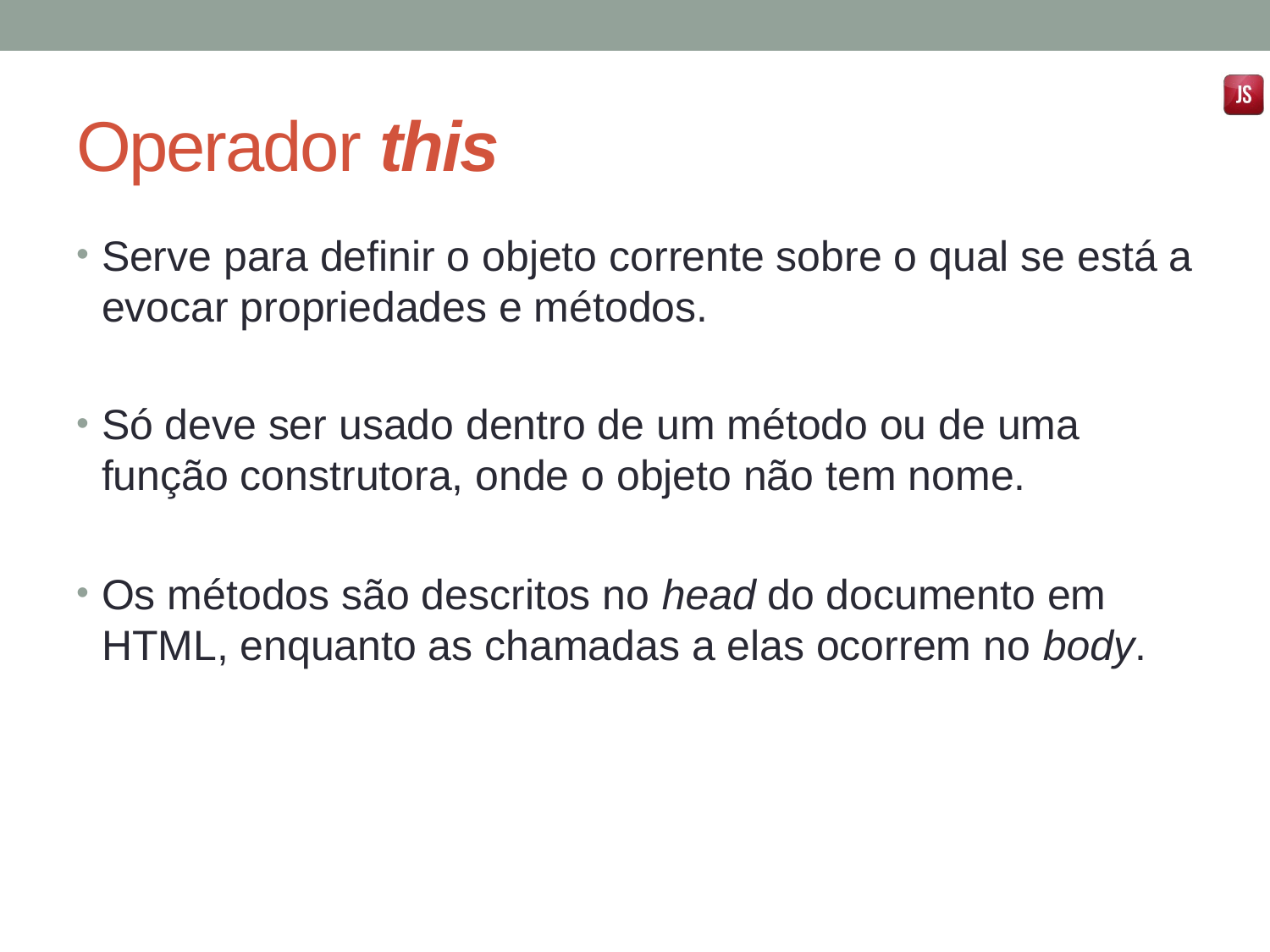

# Operador this
Serve para definir o objeto corrente sobre o qual se está a evocar propriedades e métodos.

Só deve ser usado dentro de um método ou de uma função construtora, onde o objeto não tem nome.

Os métodos são descritos no head do documento em HTML, enquanto as chamadas a elas ocorrem no body.